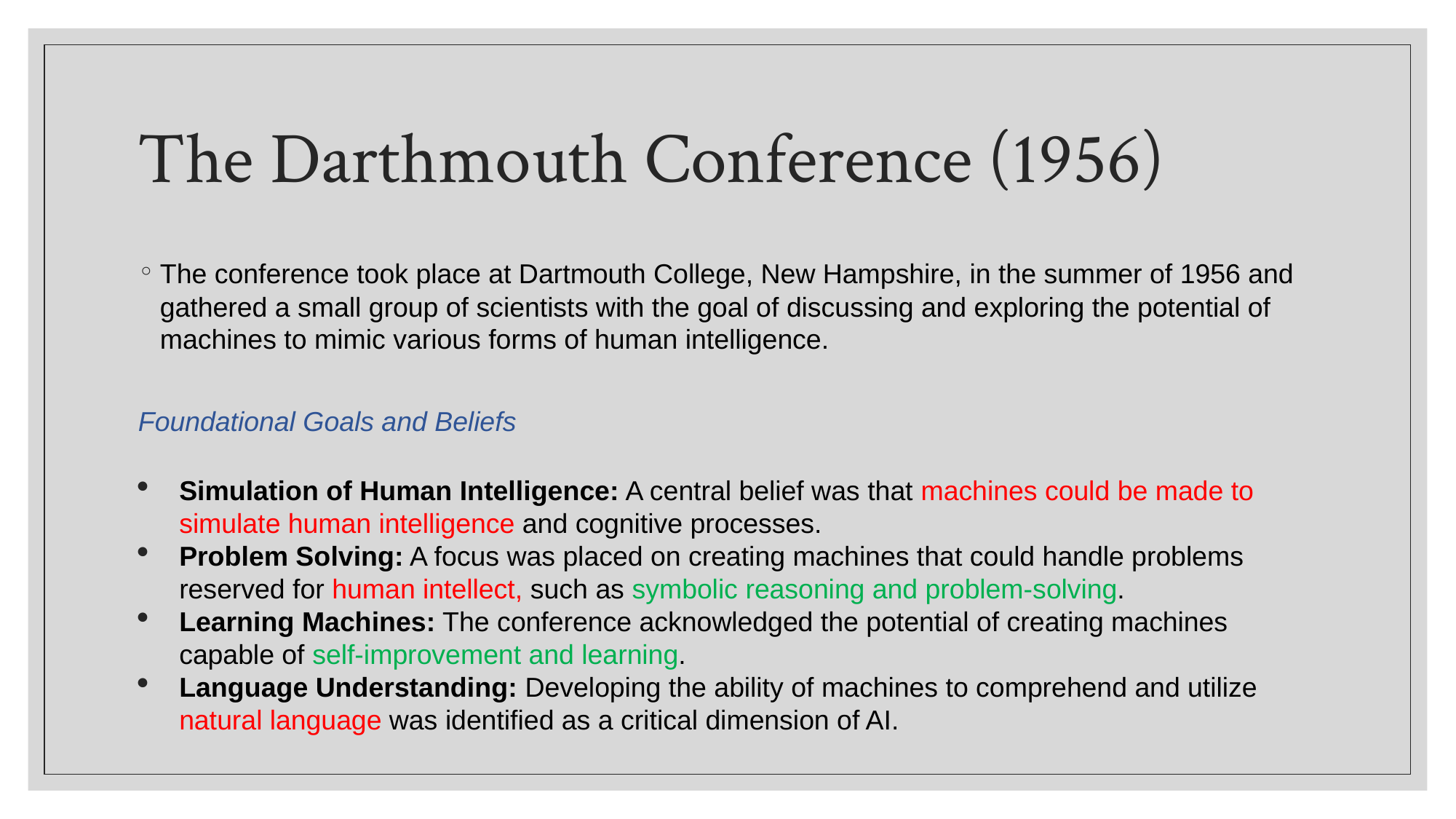

# The Darthmouth Conference (1956)
The conference took place at Dartmouth College, New Hampshire, in the summer of 1956 and gathered a small group of scientists with the goal of discussing and exploring the potential of machines to mimic various forms of human intelligence.

Foundational Goals and Beliefs

Simulation of Human Intelligence: A central belief was that machines could be made to simulate human intelligence and cognitive processes.
Problem Solving: A focus was placed on creating machines that could handle problems reserved for human intellect, such as symbolic reasoning and problem-solving.
Learning Machines: The conference acknowledged the potential of creating machines capable of self-improvement and learning.
Language Understanding: Developing the ability of machines to comprehend and utilize natural language was identified as a critical dimension of AI.